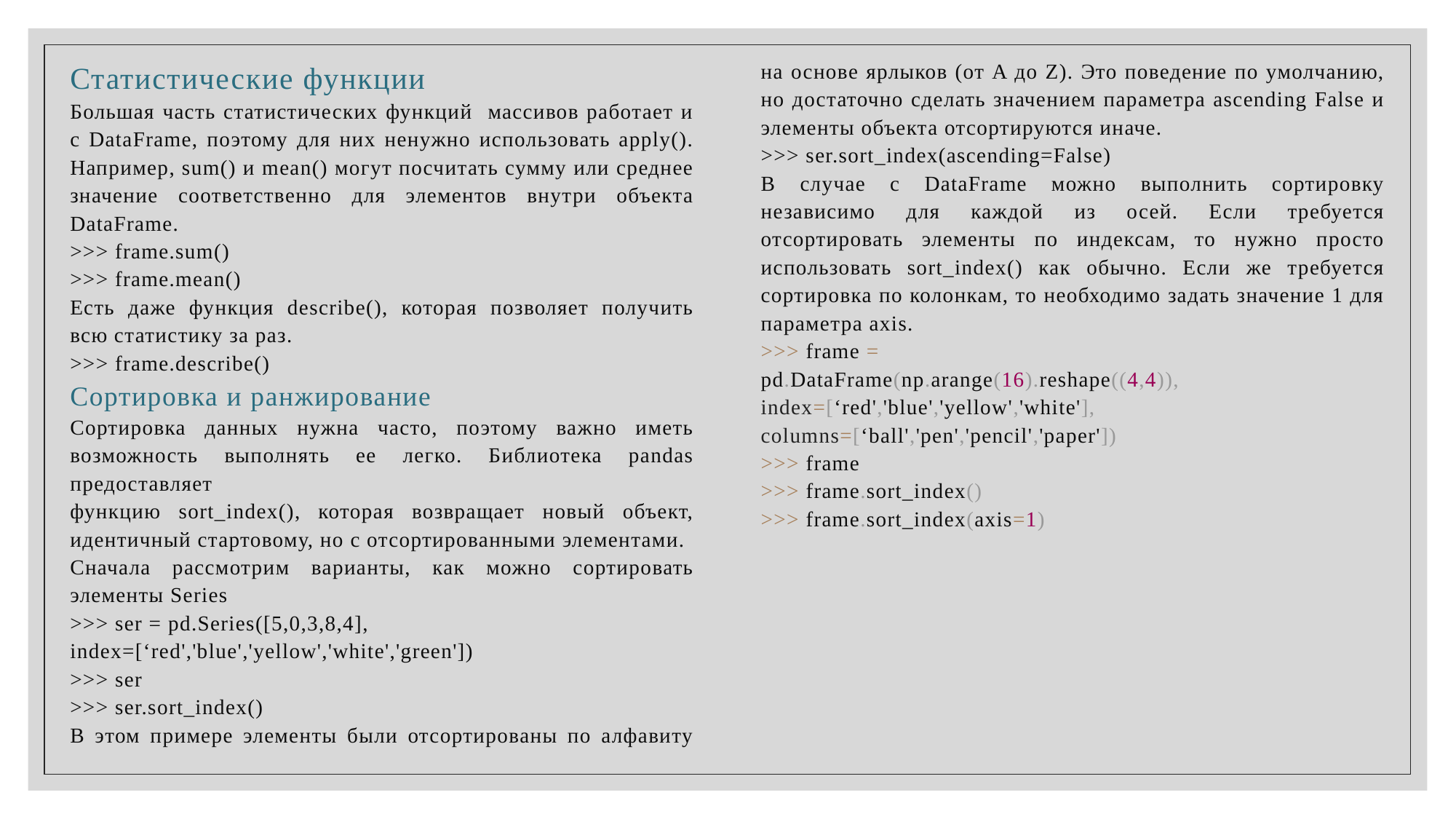

Статистические функции
Большая часть статистических функций  массивов работает и с DataFrame, поэтому для них ненужно использовать apply(). Например, sum() и mean() могут посчитать сумму или среднее значение соответственно для элементов внутри объекта DataFrame.
>>> frame.sum()
>>> frame.mean()
Есть даже функция describe(), которая позволяет получить всю статистику за раз.
>>> frame.describe()
Сортировка и ранжирование
Сортировка данных нужна часто, поэтому важно иметь возможность выполнять ее легко. Библиотека pandas предоставляет
функцию sort_index(), которая возвращает новый объект, идентичный стартовому, но с отсортированными элементами.
Сначала рассмотрим варианты, как можно сортировать элементы Series
>>> ser = pd.Series([5,0,3,8,4],
index=[‘red','blue','yellow','white','green'])
>>> ser
>>> ser.sort_index()
В этом примере элементы были отсортированы по алфавиту на основе ярлыков (от A до Z). Это поведение по умолчанию, но достаточно сделать значением параметра ascending False и элементы объекта отсортируются иначе.
>>> ser.sort_index(ascending=False)
В случае с DataFrame можно выполнить сортировку независимо для каждой из осей. Если требуется отсортировать элементы по индексам, то нужно просто использовать sort_index() как обычно. Если же требуется сортировка по колонкам, то необходимо задать значение 1 для параметра axis.
>>> frame =
pd.DataFrame(np.arange(16).reshape((4,4)),
index=[‘red','blue','yellow','white'],
columns=[‘ball','pen','pencil','paper'])
>>> frame
>>> frame.sort_index()
>>> frame.sort_index(axis=1)